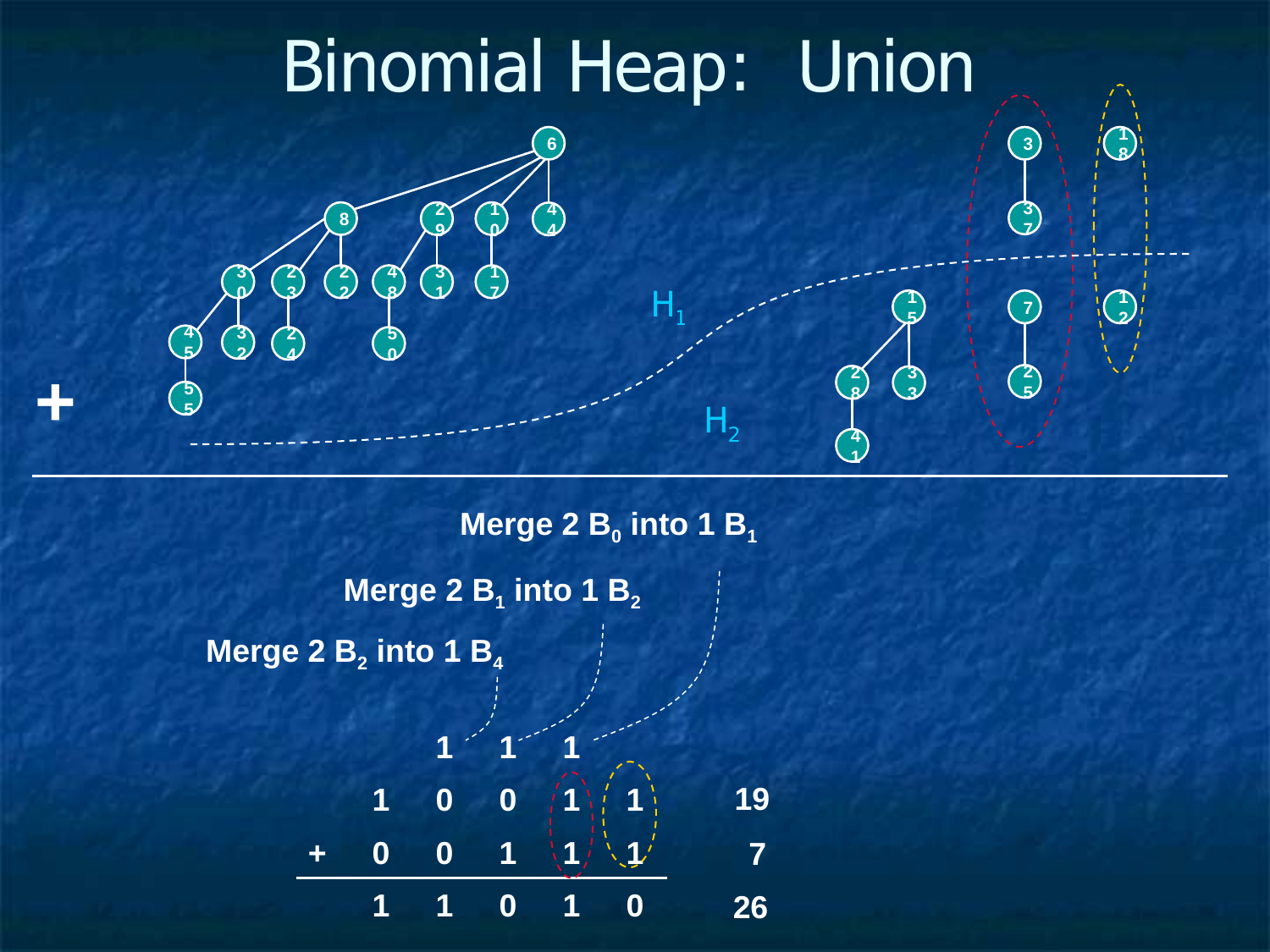

# Binomial Heap:  Union

6
3
18
37
8
29
10
44
30
23
22
48
31
17
H1
15
7
12
45
32
24
50
+
25
28
33
55
H2
41
Merge 2 B0 into 1 B1
Merge 2 B1 into 1 B2

Merge 2 B2 into 1 B4

1
1

1

1
0
0
1

1
19
+
0
0
1
1
1
7

1
1
0
1
0
 26